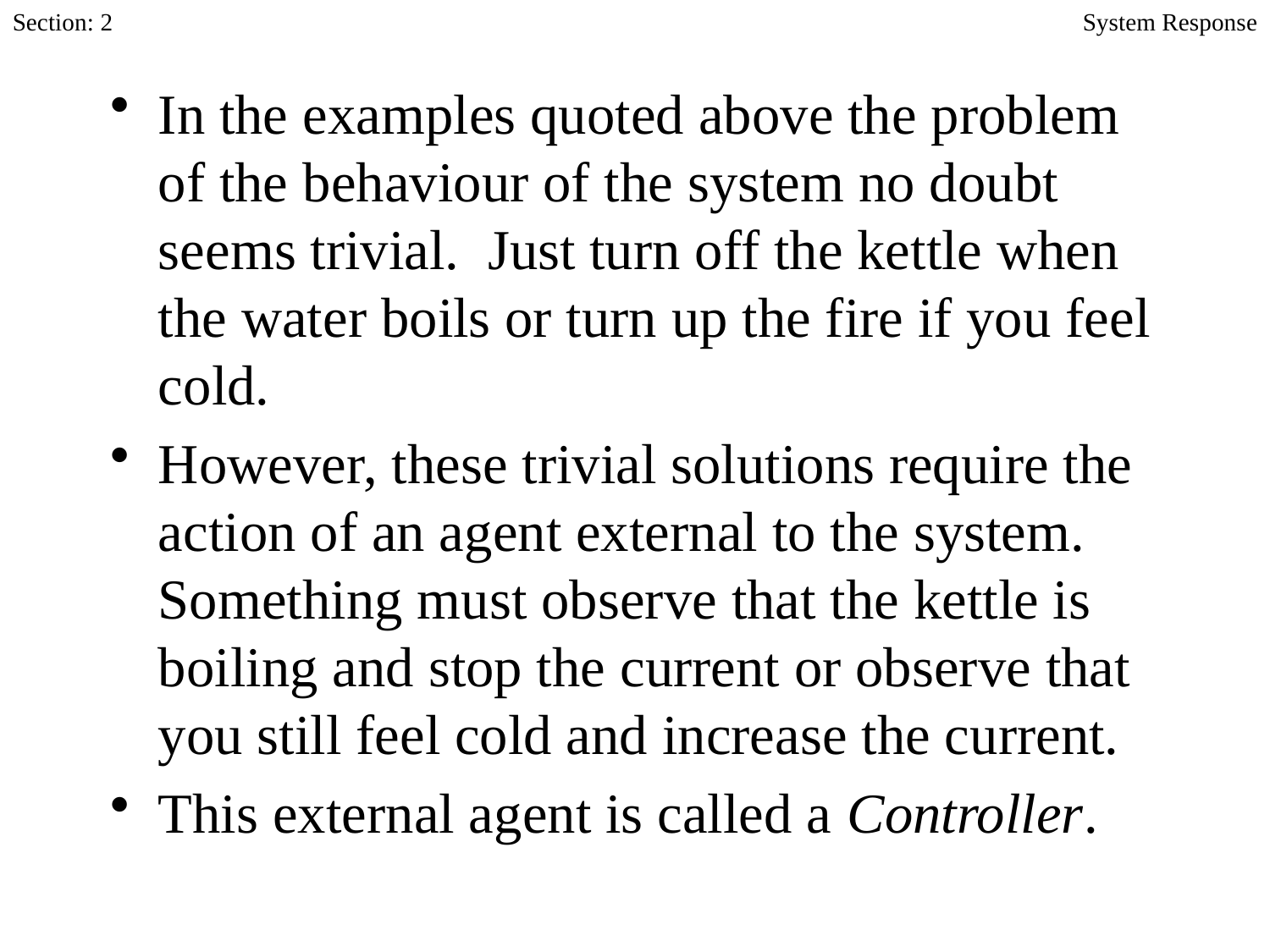

Section: 2
System Response
In the examples quoted above the problem of the behaviour of the system no doubt seems trivial.  Just turn off the kettle when the water boils or turn up the fire if you feel cold.
However, these trivial solutions require the action of an agent external to the system.  Something must observe that the kettle is boiling and stop the current or observe that you still feel cold and increase the current.
This external agent is called a Controller.